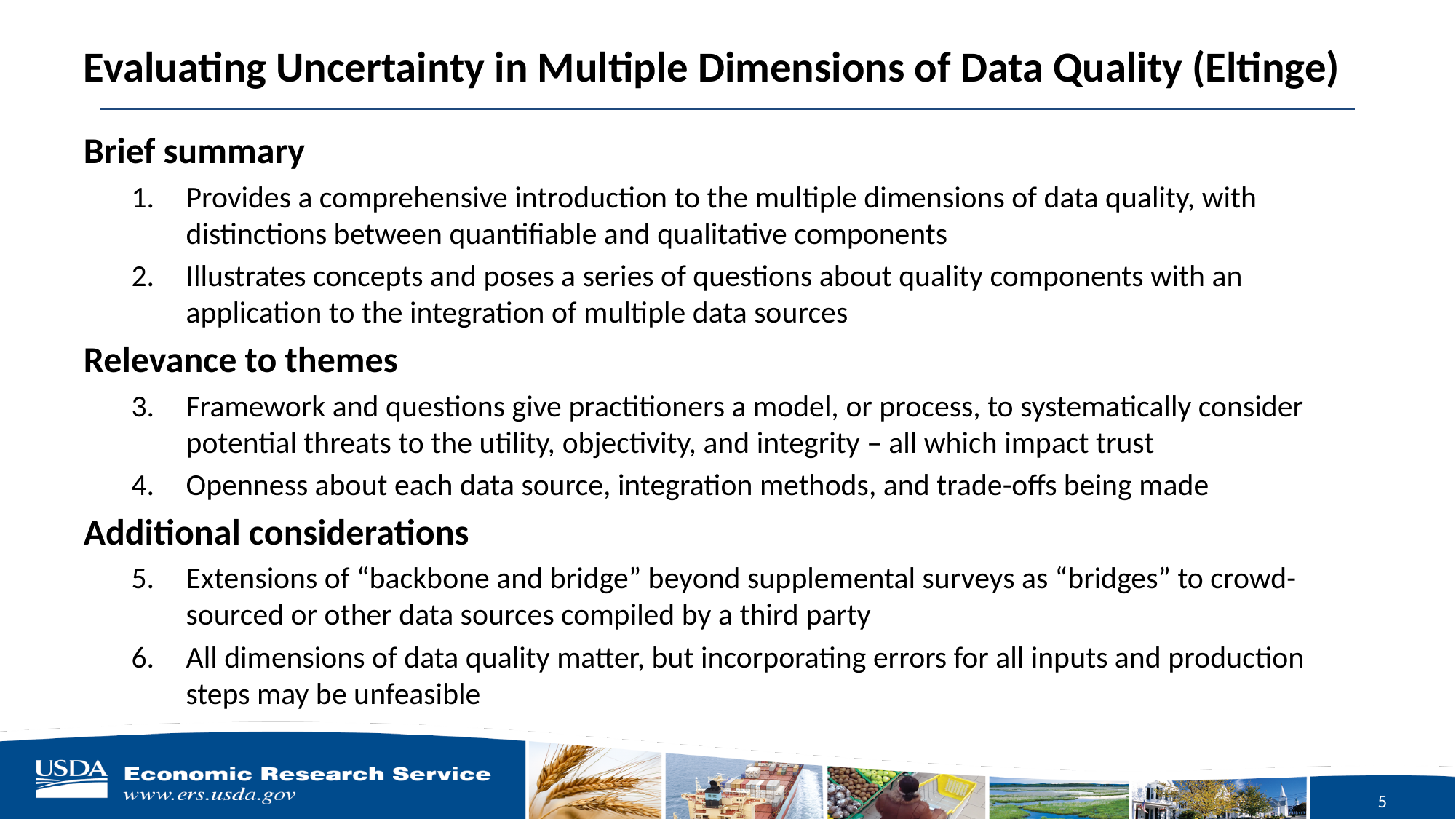

# Evaluating Uncertainty in Multiple Dimensions of Data Quality (Eltinge)
Brief summary
Provides a comprehensive introduction to the multiple dimensions of data quality, with distinctions between quantifiable and qualitative components
Illustrates concepts and poses a series of questions about quality components with an application to the integration of multiple data sources
Relevance to themes
Framework and questions give practitioners a model, or process, to systematically consider potential threats to the utility, objectivity, and integrity – all which impact trust
Openness about each data source, integration methods, and trade-offs being made
Additional considerations
Extensions of “backbone and bridge” beyond supplemental surveys as “bridges” to crowd-sourced or other data sources compiled by a third party
All dimensions of data quality matter, but incorporating errors for all inputs and production steps may be unfeasible